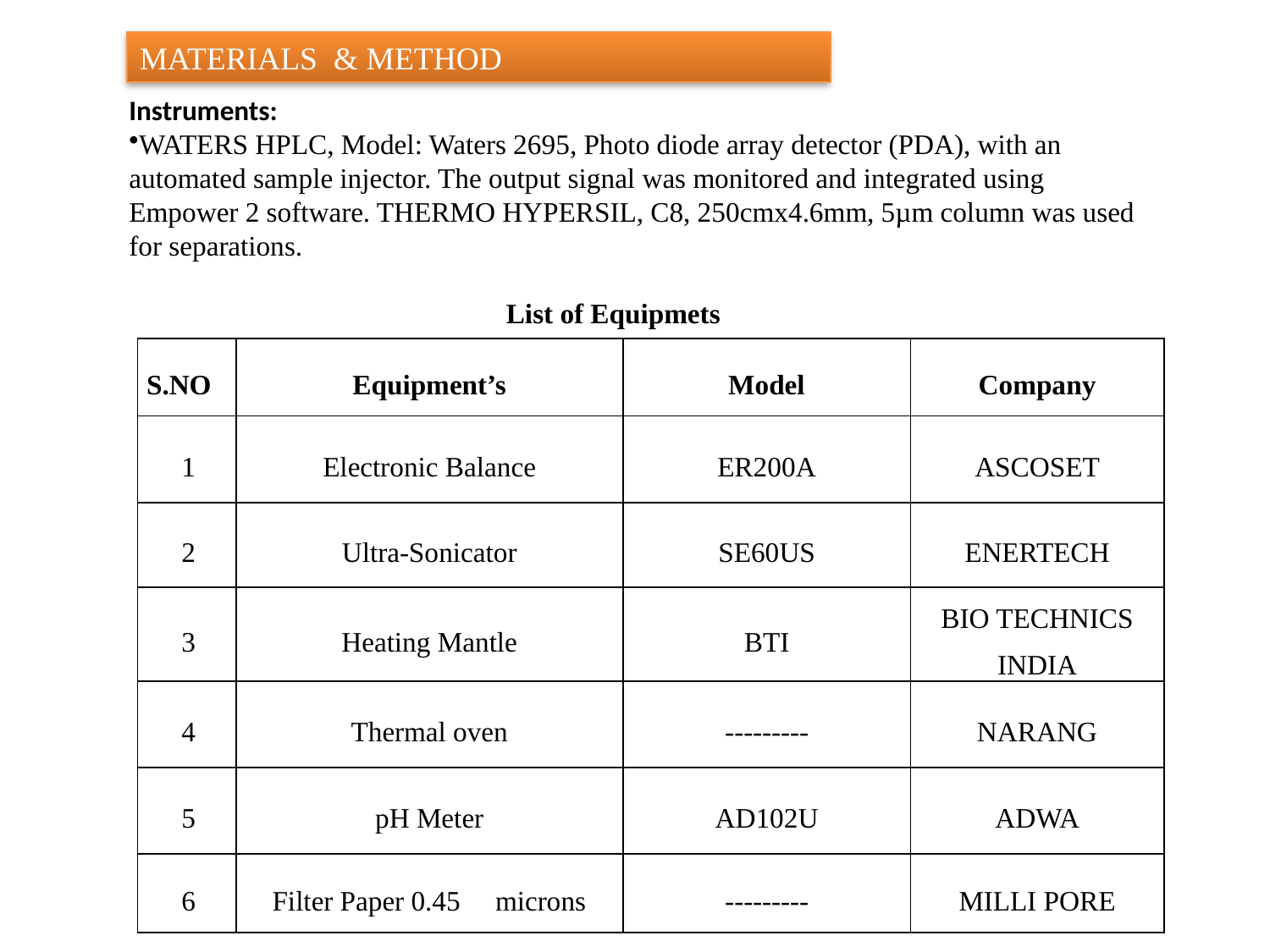

MATERIALS  & METHOD
Instruments:
WATERS HPLC, Model: Waters 2695, Photo diode array detector (PDA), with an automated sample injector. The output signal was monitored and integrated using Empower 2 software. THERMO HYPERSIL, C8, 250cmx4.6mm, 5µm column was used for separations.

                                                      List of Equipmets

| S.NO | Equipment’s | Model | Company |
| --- | --- | --- | --- |
| 1 | Electronic Balance | ER200A | ASCOSET |
| 2 | Ultra-Sonicator | SE60US | ENERTECH |
| 3 | Heating Mantle | BTI | BIO TECHNICS INDIA |
| 4 | Thermal oven | --------- | NARANG |
| 5 | pH Meter | AD102U | ADWA |
| 6 | Filter Paper 0.45 microns | --------- | MILLI PORE |